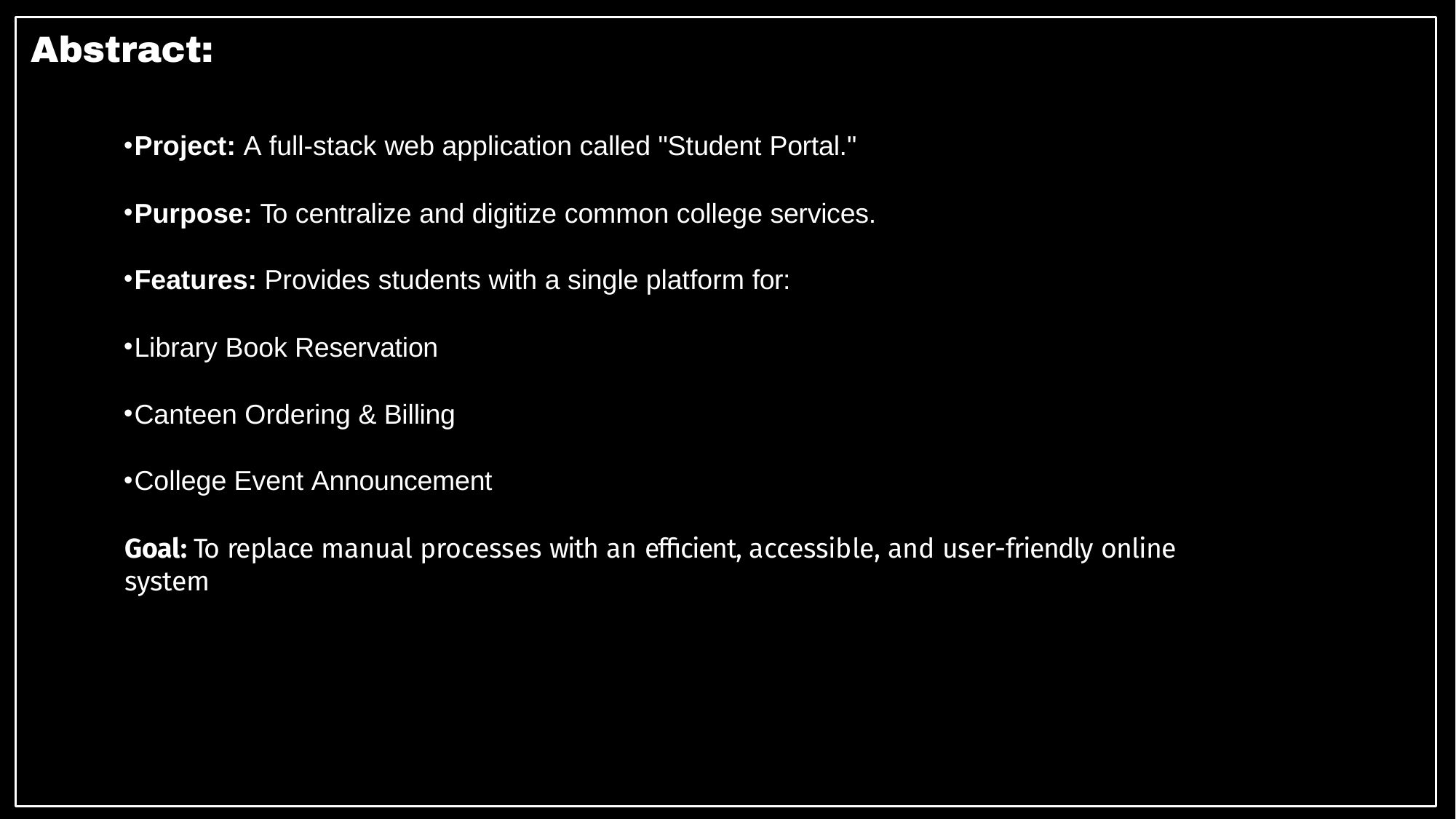

# Abstract:

Project: A full-stack web application called "Student Portal."

Purpose: To centralize and digitize common college services.

Features: Provides students with a single platform for:

Library Book Reservation

Canteen Ordering & Billing

College Event Announcement

Goal: To replace manual processes with an efficient, accessible, and user-friendly online system